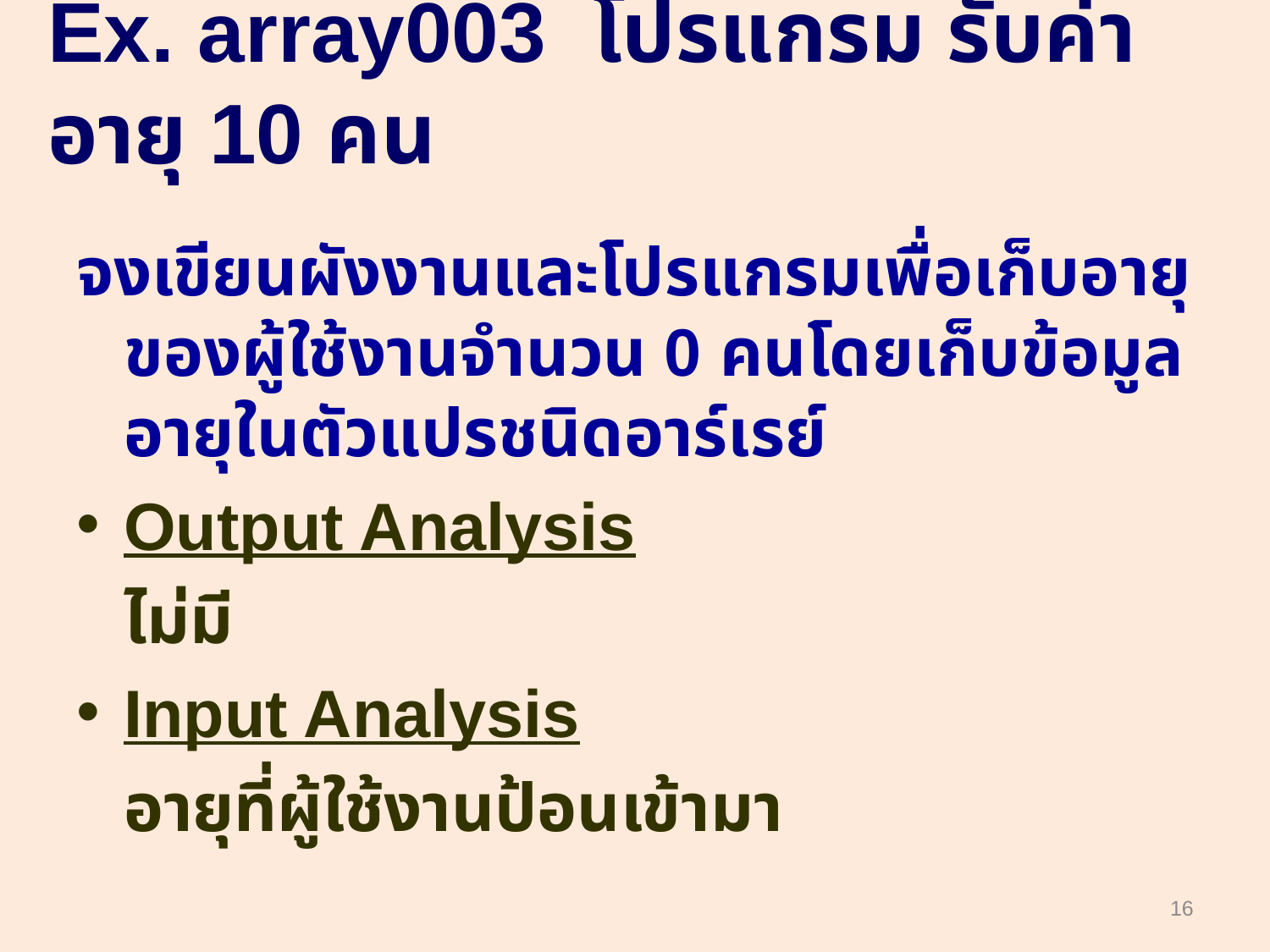

# Ex. array003  โปรแกรม รับค่าอายุ 10 คน
จงเขียนผังงานและโปรแกรมเพื่อเก็บอายุของผู้ใช้งานจำนวน 0 คนโดยเก็บข้อมูลอายุในตัวแปรชนิดอาร์เรย์
Output Analysis
	ไม่มี
Input Analysis
	อายุที่ผู้ใช้งานป้อนเข้ามา
16